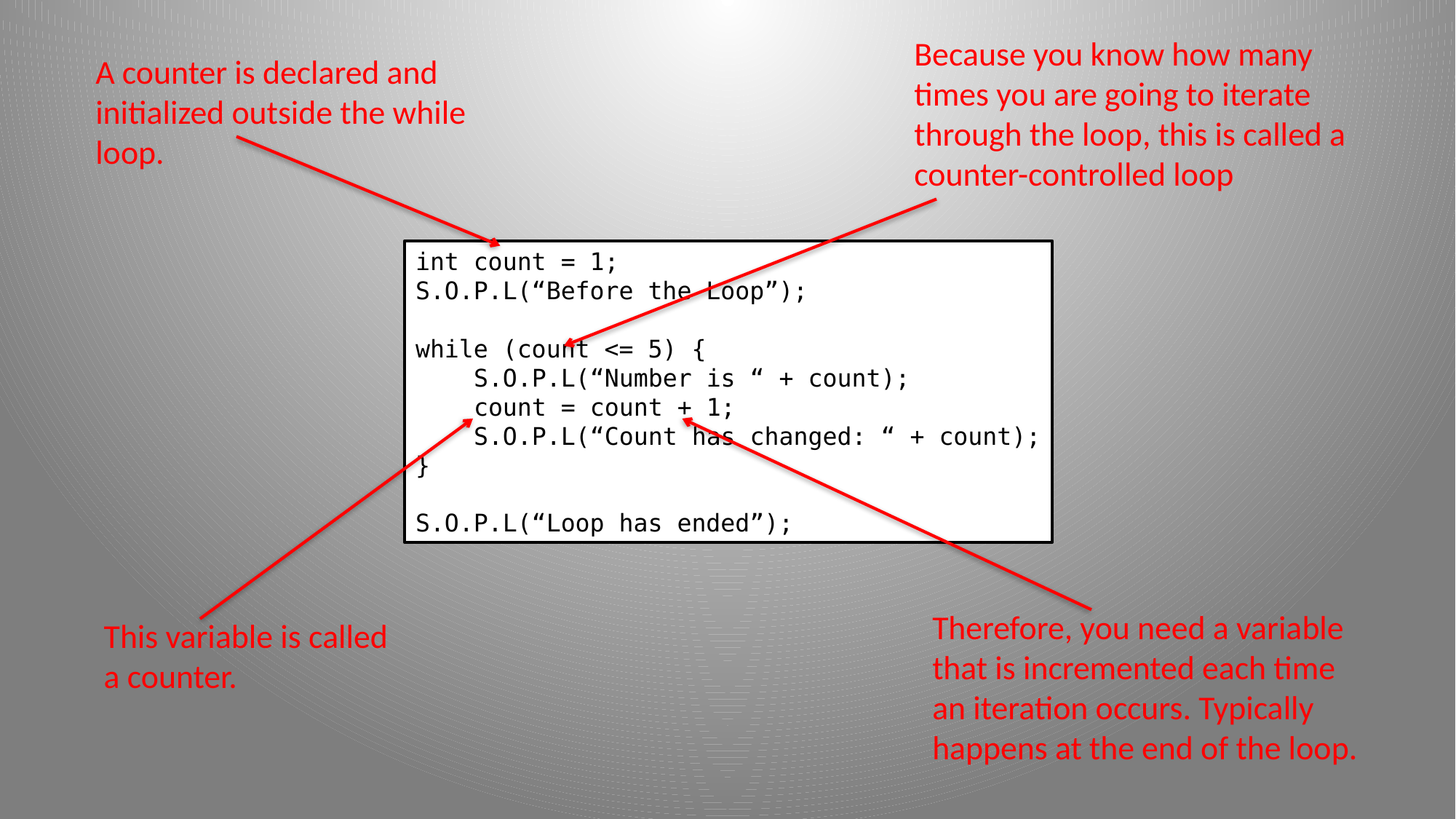

Because you know how many
times you are going to iterate
through the loop, this is called a
counter-controlled loop
A counter is declared and
initialized outside the while
loop.
int count = 1;
S.O.P.L(“Before the Loop”);

while (count <= 5) {
    S.O.P.L(“Number is “ + count);
    count = count + 1;
    S.O.P.L(“Count has changed: “ + count);
}

S.O.P.L(“Loop has ended”);
Therefore, you need a variable
that is incremented each time
an iteration occurs. Typically
happens at the end of the loop.
This variable is called
a counter.